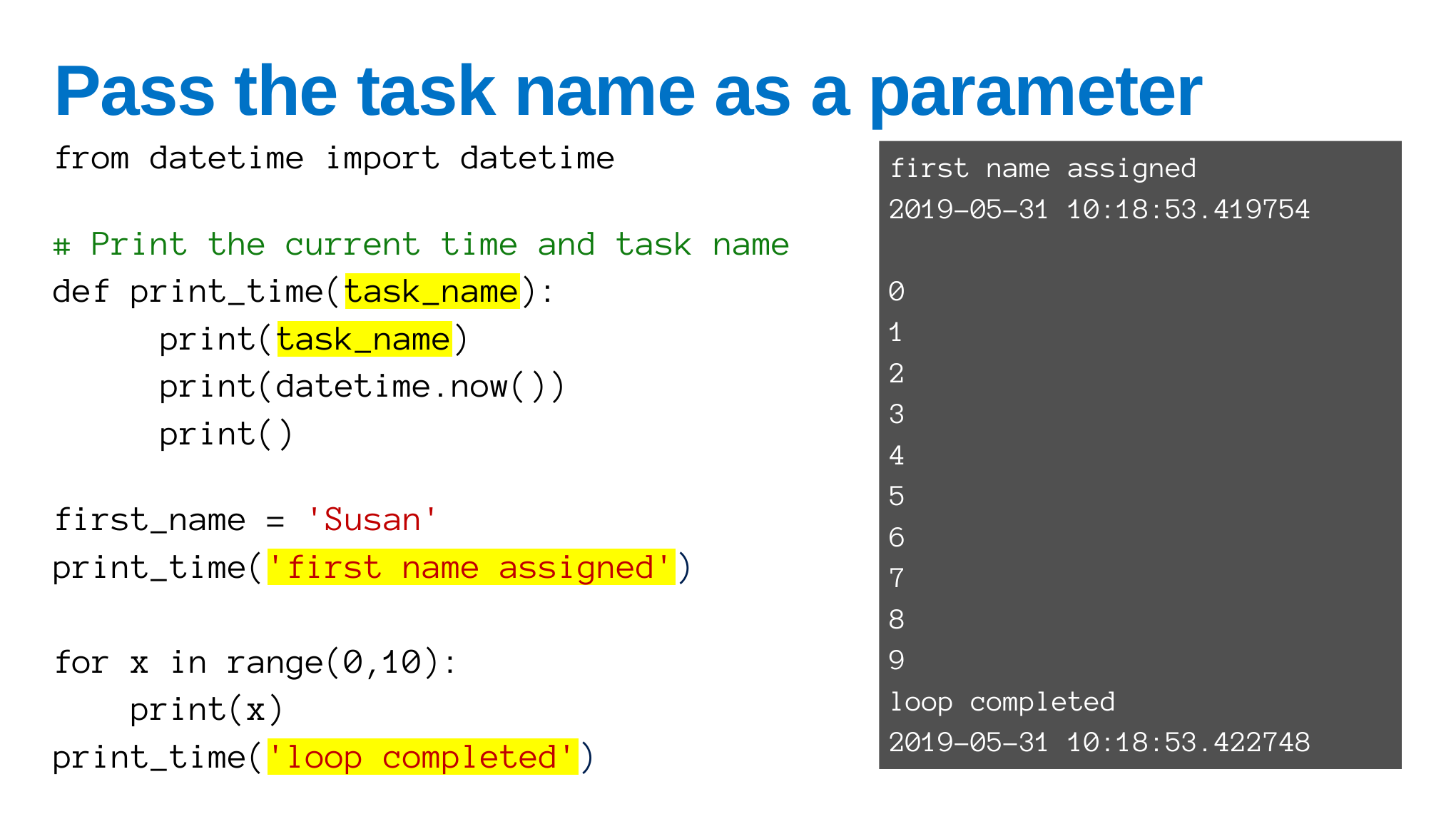

# Pass the task name as a parameter
from datetime import datetime
# Print the current time and task name
def print_time(task_name):
	print(task_name)
	print(datetime.now())
	print()
first_name = 'Susan'
print_time('first name assigned')

for x in range(0,10):
    print(x)
print_time('loop completed')
first name assigned
2019-05-31 10:18:53.419754

0
1
2
3
4
5
6
7
8
9
loop completed
2019-05-31 10:18:53.422748